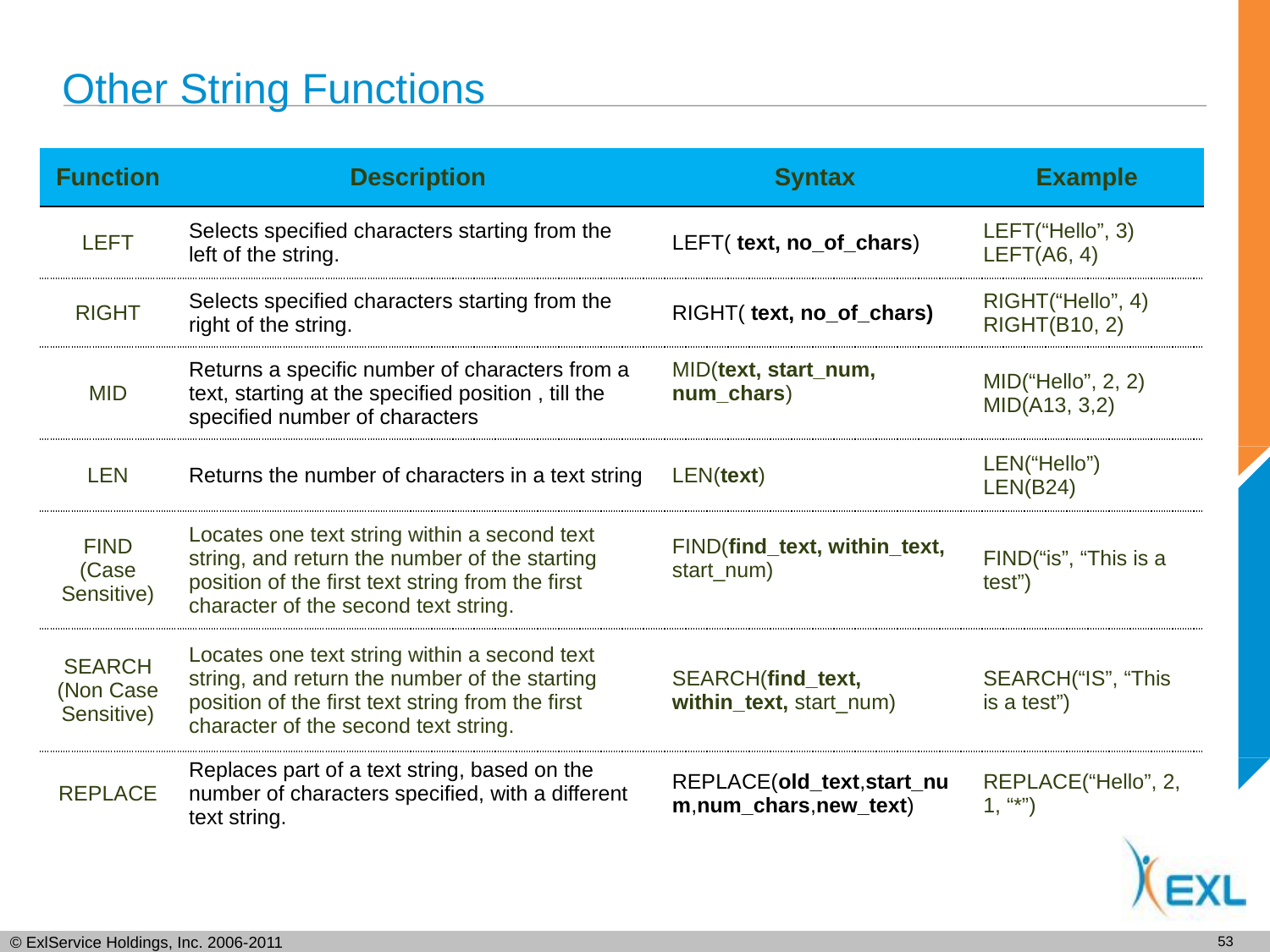

# Other String Functions
| Function | Description | Syntax | Example |
| --- | --- | --- | --- |
| LEFT | Selects specified characters starting from the left of the string. | LEFT( text, no\_of\_chars) | LEFT(“Hello”, 3) LEFT(A6, 4) |
| RIGHT | Selects specified characters starting from the right of the string. | RIGHT( text, no\_of\_chars) | RIGHT(“Hello”, 4) RIGHT(B10, 2) |
| MID | Returns a specific number of characters from a text, starting at the specified position , till the specified number of characters | MID(text, start\_num, num\_chars) | MID(“Hello”, 2, 2) MID(A13, 3,2) |
| LEN | Returns the number of characters in a text string | LEN(text) | LEN(“Hello”) LEN(B24) |
| FIND (Case Sensitive) | Locates one text string within a second text string, and return the number of the starting position of the first text string from the first character of the second text string. | FIND(find\_text, within\_text, start\_num) | FIND(“is”, “This is a test”) |
| SEARCH (Non Case Sensitive) | Locates one text string within a second text string, and return the number of the starting position of the first text string from the first character of the second text string. | SEARCH(find\_text, within\_text, start\_num) | SEARCH(“IS”, “This is a test”) |
| REPLACE | Replaces part of a text string, based on the number of characters specified, with a different text string. | REPLACE(old\_text,start\_num,num\_chars,new\_text) | REPLACE(“Hello”, 2, 1, “\*”) |
53